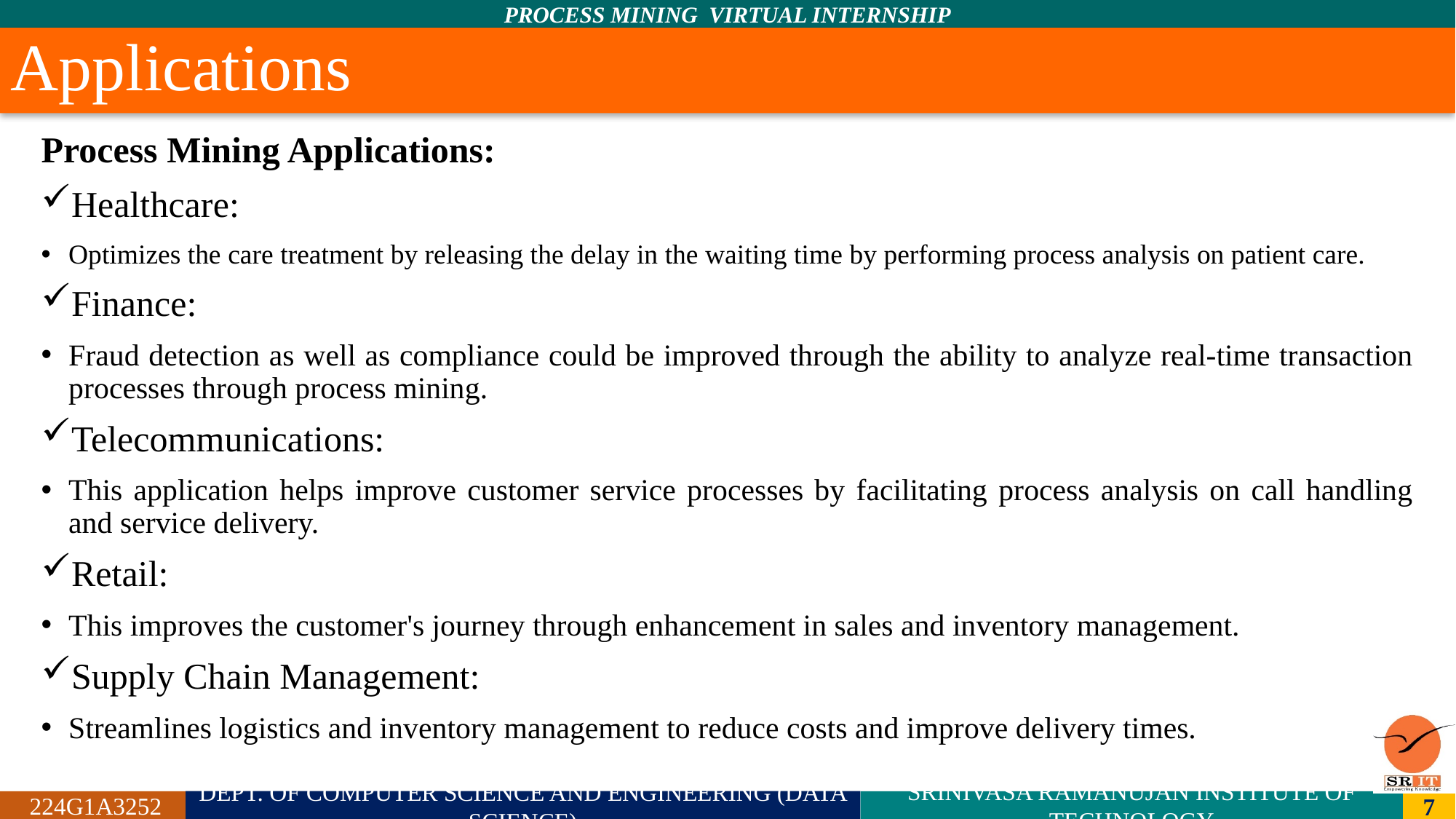

# Applications
Process Mining Applications:
Healthcare:
Optimizes the care treatment by releasing the delay in the waiting time by performing process analysis on patient care.
Finance:
Fraud detection as well as compliance could be improved through the ability to analyze real-time transaction processes through process mining.
Telecommunications:
This application helps improve customer service processes by facilitating process analysis on call handling and service delivery.
Retail:
This improves the customer's journey through enhancement in sales and inventory management.
Supply Chain Management:
Streamlines logistics and inventory management to reduce costs and improve delivery times.